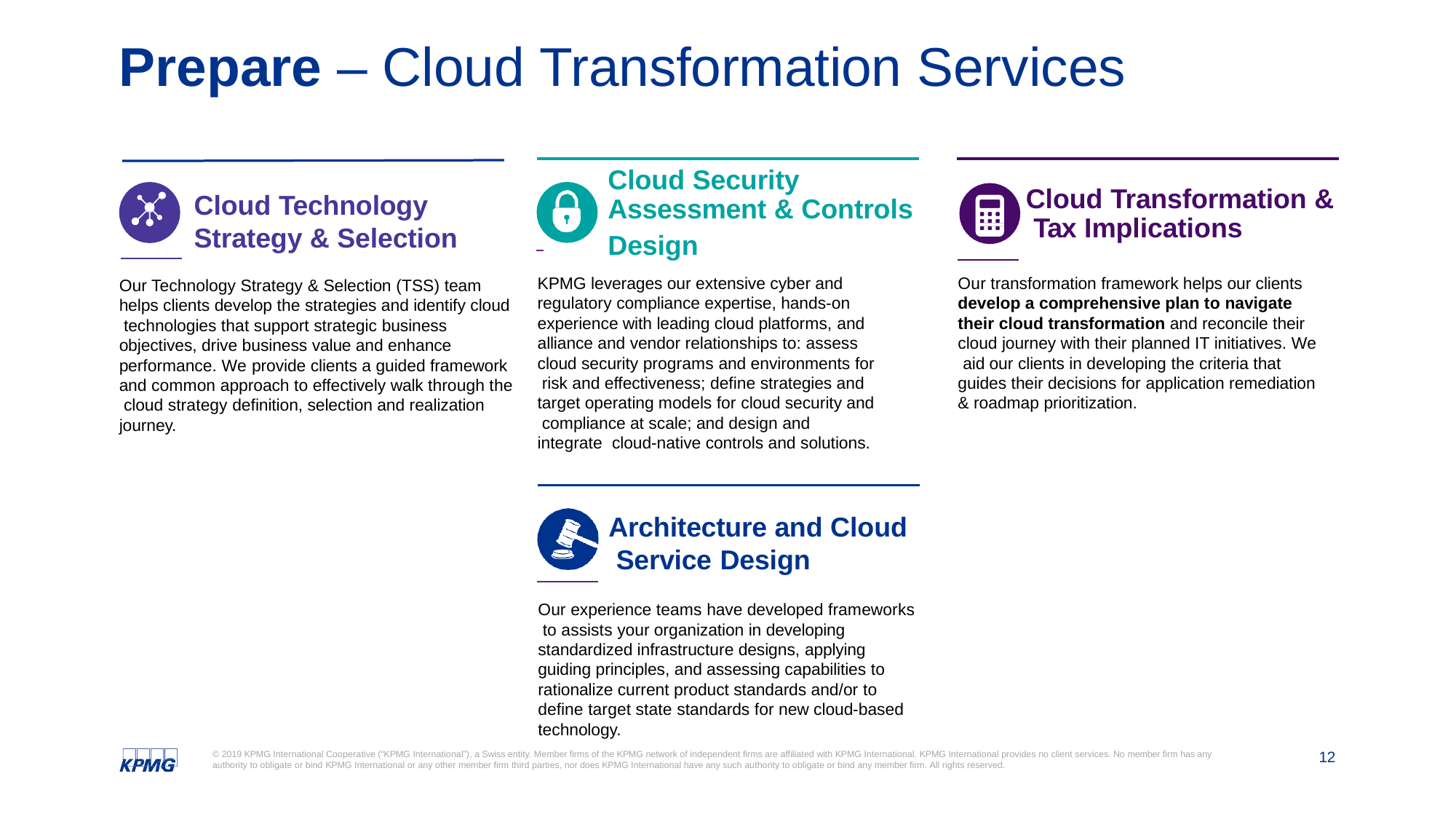

# Prepare – Cloud Transformation Services

Cloud Security
Cloud Transformation &  Tax Implications

Cloud Technology  Strategy & Selection

Assessment & Controls

Design
KPMG leverages our extensive cyber and  regulatory compliance expertise, hands-on  experience with leading cloud platforms, and  alliance and vendor relationships to: assess  cloud security programs and environments for  risk and effectiveness; define strategies and  target operating models for cloud security and  compliance at scale; and design and integrate  cloud-native controls and solutions.

Our transformation framework helps our clients  develop a comprehensive plan to navigate  their cloud transformation and reconcile their  cloud journey with their planned IT initiatives. We  aid our clients in developing the criteria that  guides their decisions for application remediation  & roadmap prioritization.
Our Technology Strategy & Selection (TSS) team  helps clients develop the strategies and identify cloud  technologies that support strategic business  objectives, drive business value and enhance  performance. We provide clients a guided framework  and common approach to effectively walk through the  cloud strategy definition, selection and realization  journey.

Architecture and Cloud  Service Design

Our experience teams have developed frameworks  to assists your organization in developing  standardized infrastructure designs, applying  guiding principles, and assessing capabilities to  rationalize current product standards and/or to  define target state standards for new cloud-based  technology.
© 2019 KPMG International Cooperative (“KPMG International”), a Swiss entity. Member firms of the KPMG network of independent firms are affiliated with KPMG International. KPMG International provides no client services. No member firm has any  authority to obligate or bind KPMG International or any other member firm third parties, nor does KPMG International have any such authority to obligate or bind any member firm. All rights reserved.
12

Document Classification: KPMG Confidential